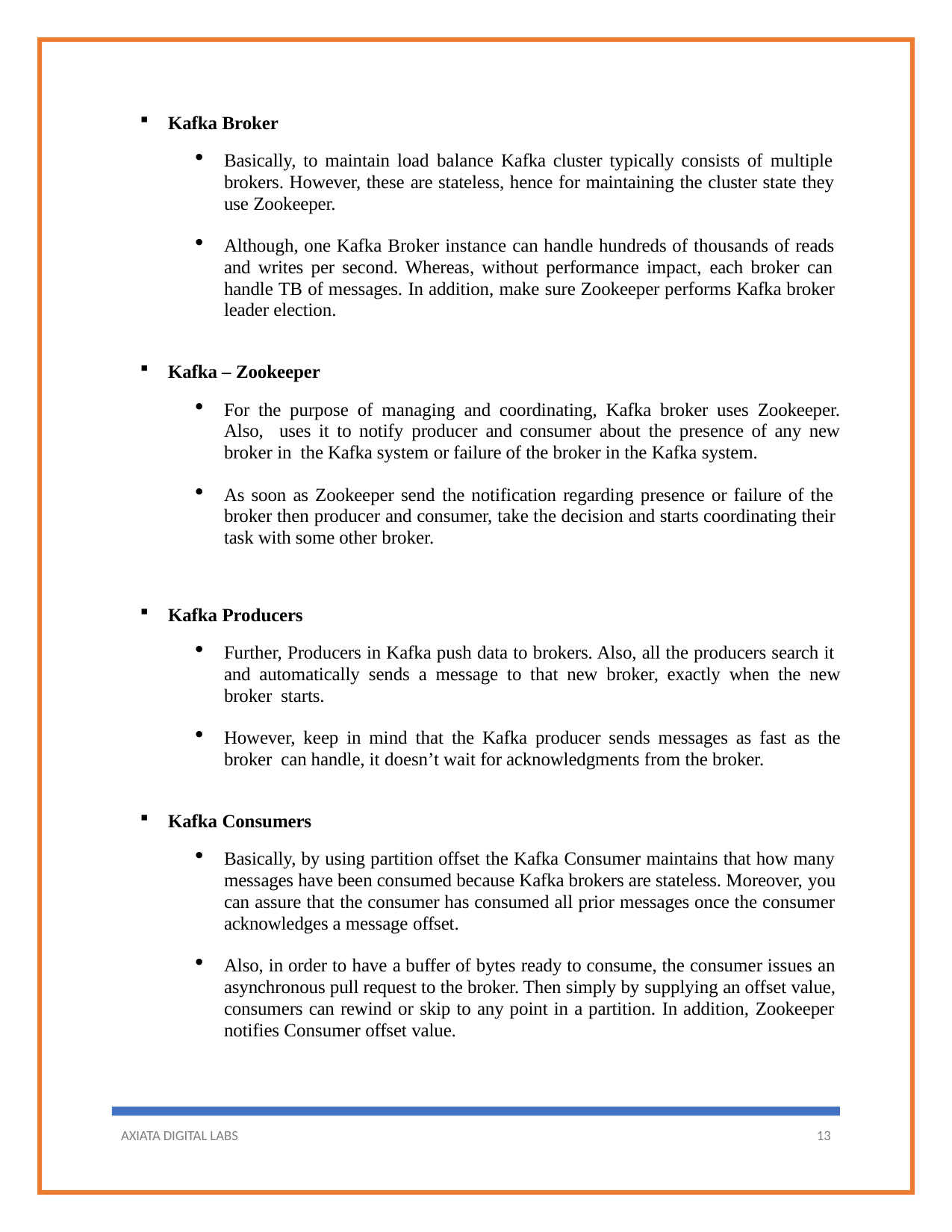

Kafka Broker
Basically, to maintain load balance Kafka cluster typically consists of multiple  brokers. However, these are stateless, hence for maintaining the cluster state they  use Zookeeper.

Although, one Kafka Broker instance can handle hundreds of thousands of reads  and writes per second. Whereas, without performance impact, each broker can  handle TB of messages. In addition, make sure Zookeeper performs Kafka broker  leader election.

Kafka – Zookeeper
For the purpose of managing and coordinating, Kafka broker uses Zookeeper. Also,  uses it to notify producer and consumer about the presence of any new broker in  the Kafka system or failure of the broker in the Kafka system.

As soon as Zookeeper send the notification regarding presence or failure of the  broker then producer and consumer, take the decision and starts coordinating their  task with some other broker.

Kafka Producers
Further, Producers in Kafka push data to brokers. Also, all the producers search it  and automatically sends a message to that new broker, exactly when the new broker  starts.

However, keep in mind that the Kafka producer sends messages as fast as the broker  can handle, it doesn’t wait for acknowledgments from the broker.

Kafka Consumers
Basically, by using partition offset the Kafka Consumer maintains that how many  messages have been consumed because Kafka brokers are stateless. Moreover, you  can assure that the consumer has consumed all prior messages once the consumer  acknowledges a message offset.

Also, in order to have a buffer of bytes ready to consume, the consumer issues an  asynchronous pull request to the broker. Then simply by supplying an offset value,  consumers can rewind or skip to any point in a partition. In addition, Zookeeper  notifies Consumer offset value.
AXIATA DIGITAL LABS
13